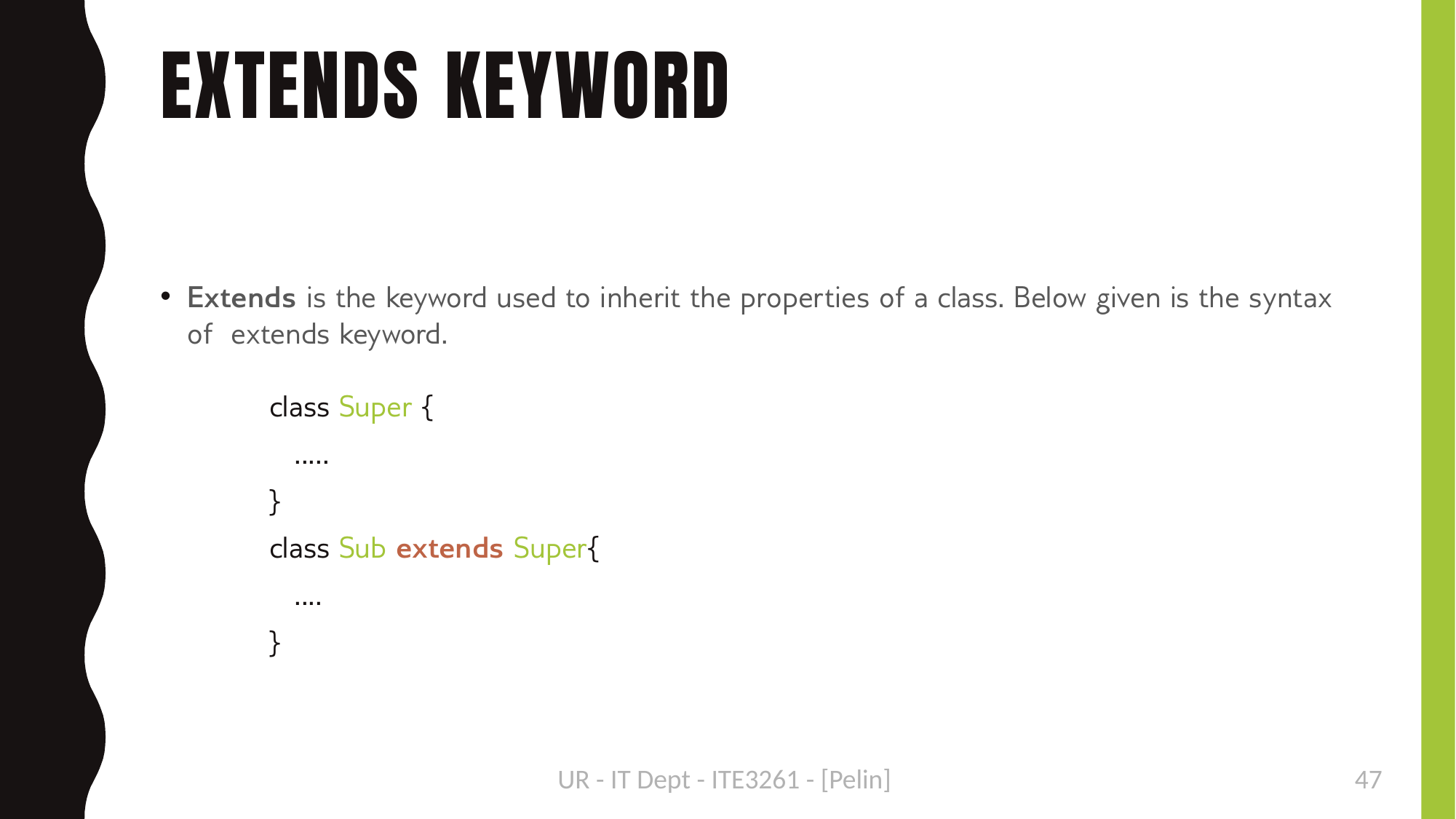

EXTENDS KEYWORD
Extends is the keyword used to inherit the properties of a class. Below given is the syntax of  extends keyword.

class Super {
.....
}
class Sub extends Super{
....
}
UR - IT Dept - ITE3261 - [Pelin]
47